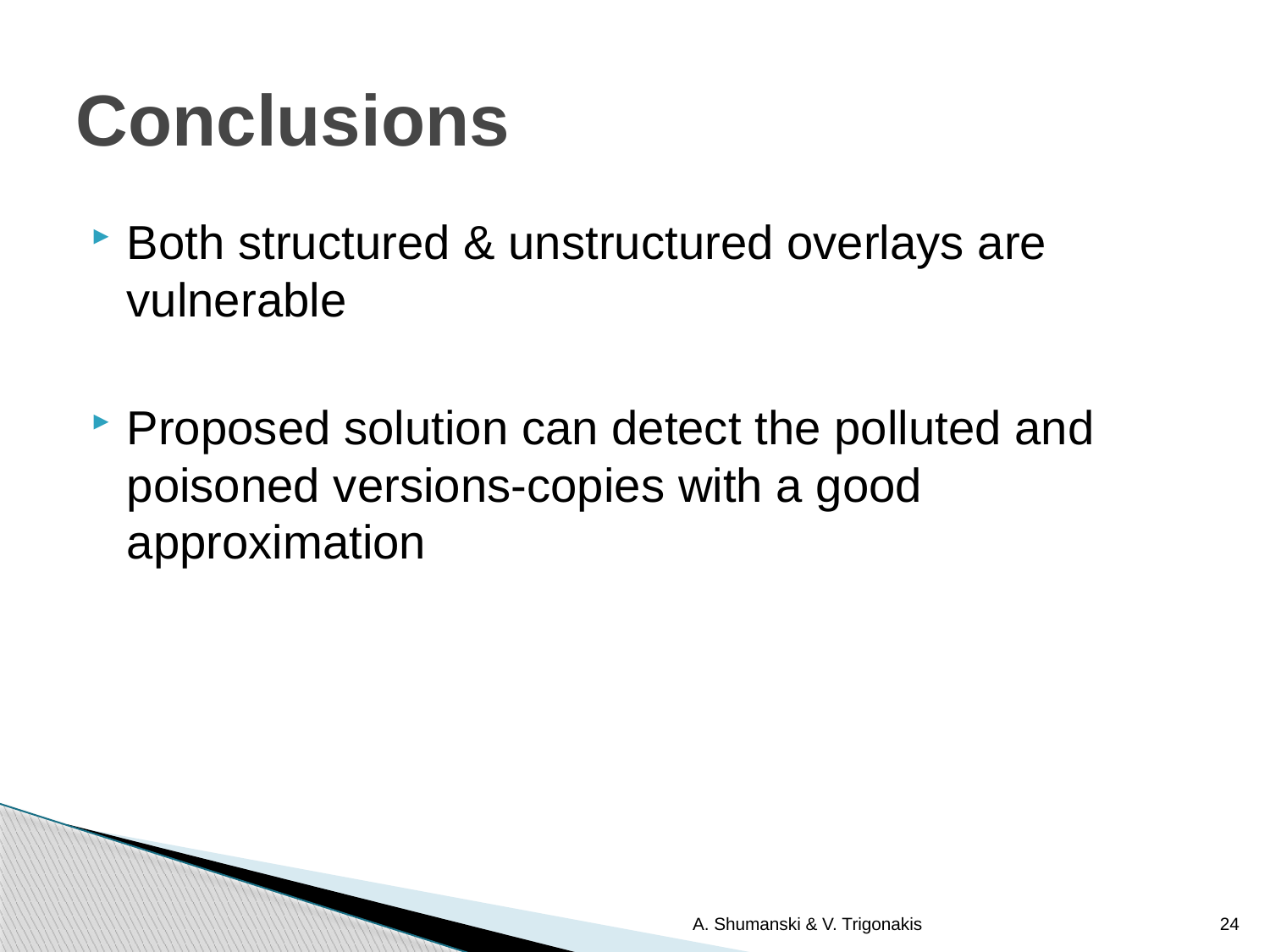

# Conclusions
Both structured & unstructured overlays are vulnerable

Proposed solution can detect the polluted and poisoned versions-copies with a good approximation

A. Shumanski & V. Trigonakis
24